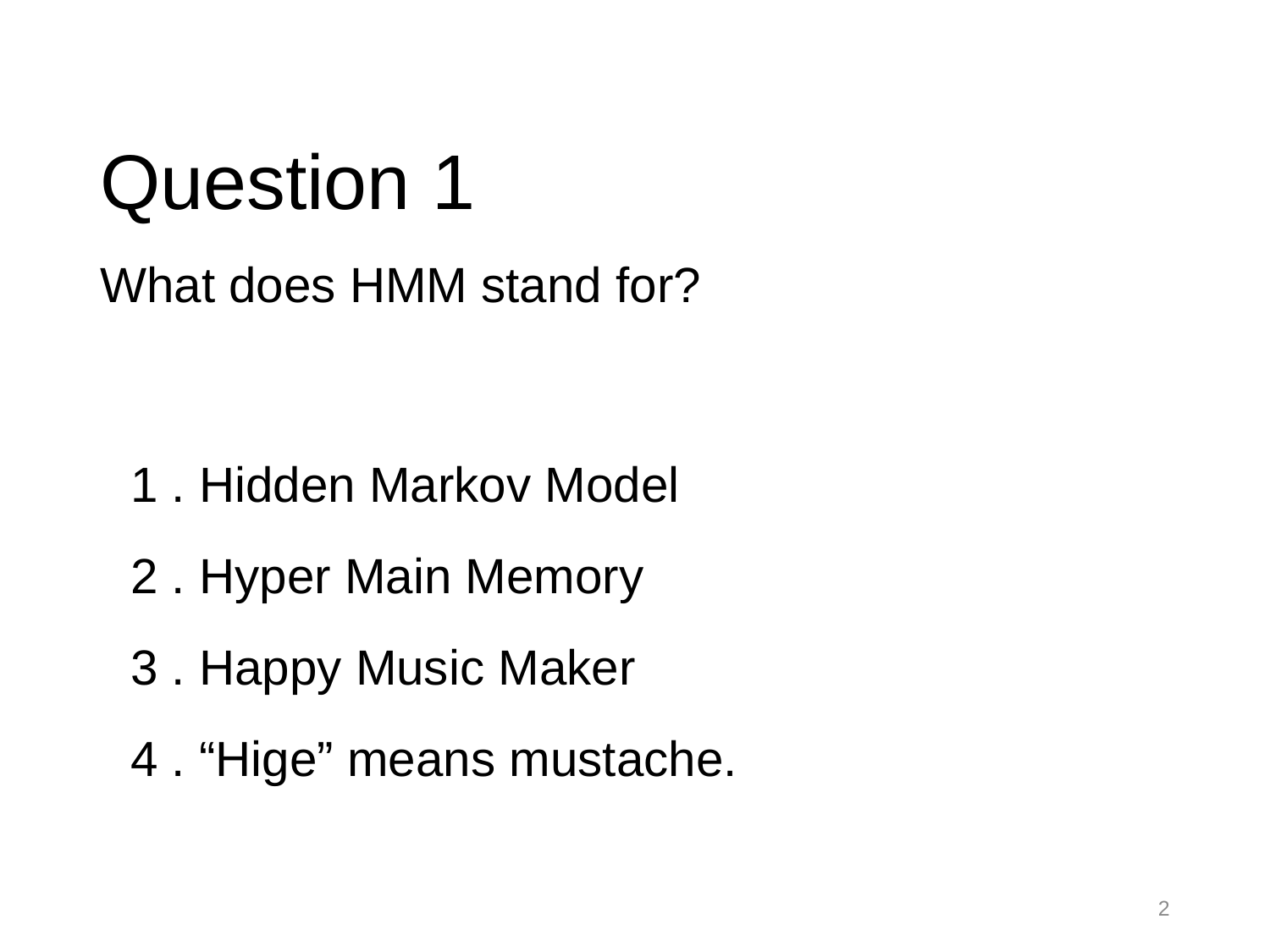

# Question 1
What does HMM stand for?

1 . Hidden Markov Model
2 . Hyper Main Memory
3 . Happy Music Maker
4 . “Hige” means mustache.
2